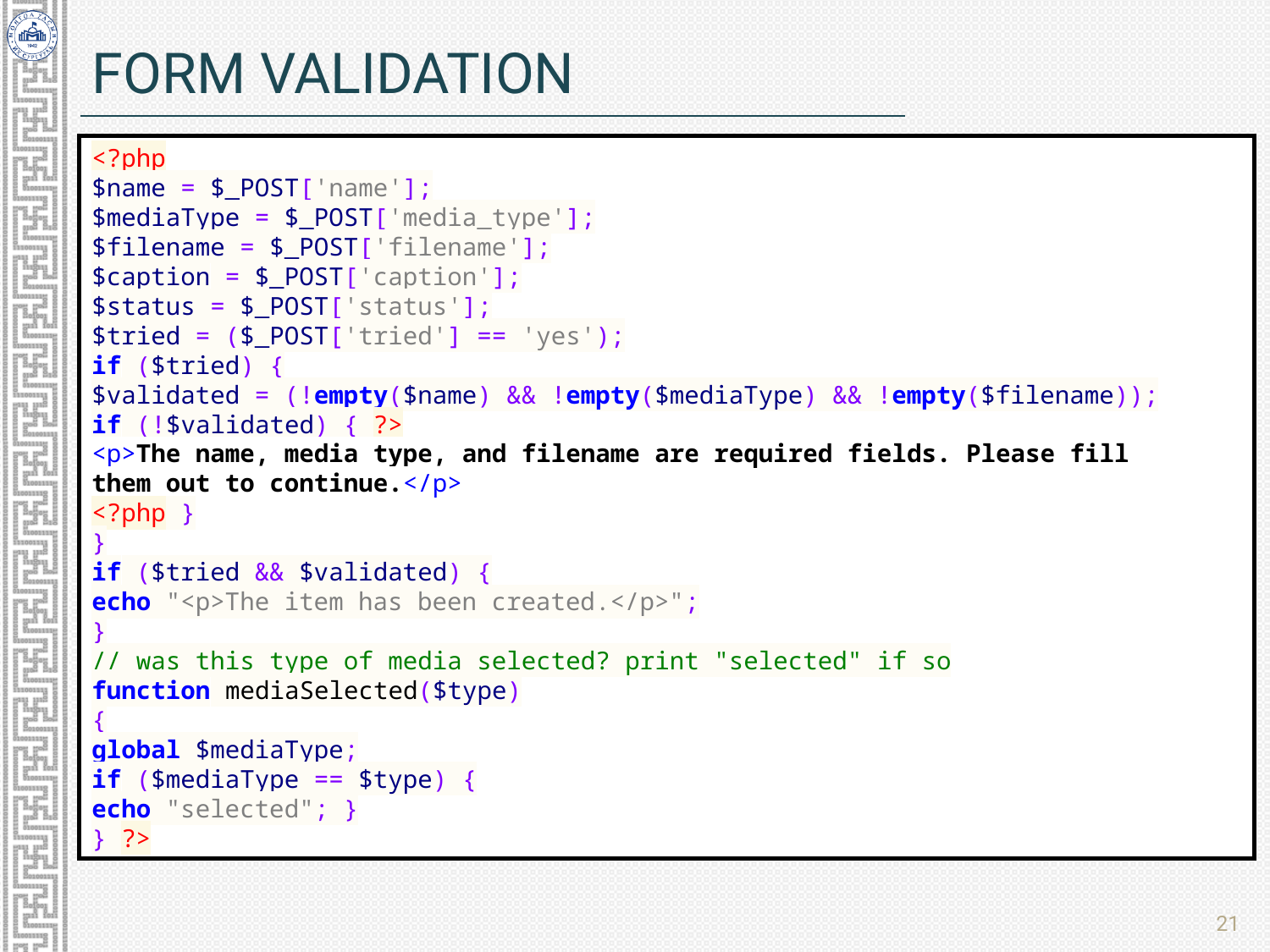

# Form validation
<?php
$name = $_POST['name'];
$mediaType = $_POST['media_type'];
$filename = $_POST['filename'];
$caption = $_POST['caption'];
$status = $_POST['status'];
$tried = ($_POST['tried'] == 'yes');
if ($tried) {
$validated = (!empty($name) && !empty($mediaType) && !empty($filename));
if (!$validated) { ?>
<p>The name, media type, and filename are required fields. Please fill
them out to continue.</p>
<?php }
}
if ($tried && $validated) {
echo "<p>The item has been created.</p>";
}
// was this type of media selected? print "selected" if so
function mediaSelected($type)
{
global $mediaType;
if ($mediaType == $type) {
echo "selected"; }
} ?>
21